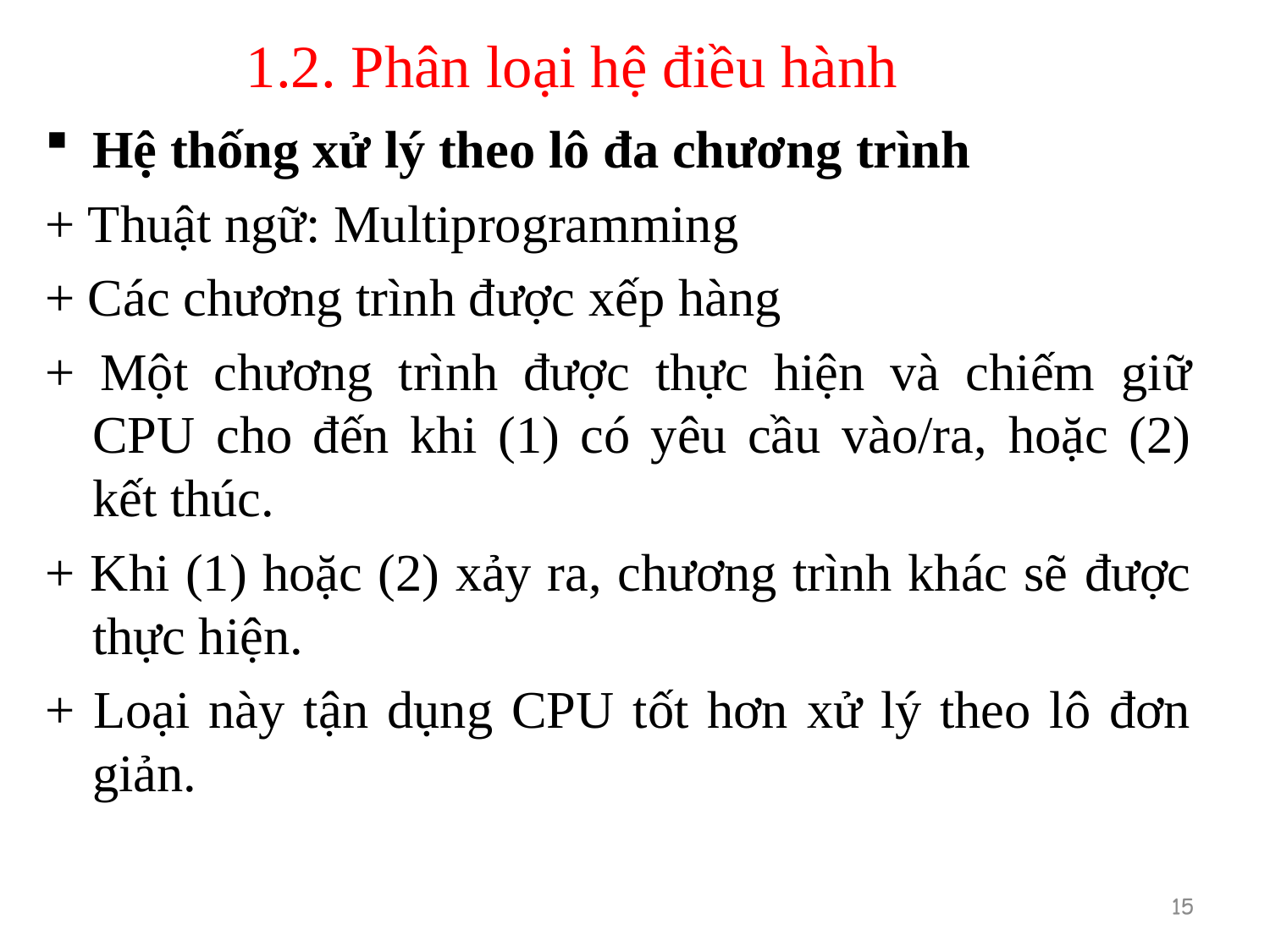

# 1.2. Phân loại hệ điều hành
Hệ thống xử lý theo lô đa chương trình
+ Thuật ngữ: Multiprogramming
+ Các chương trình được xếp hàng
+ Một chương trình được thực hiện và chiếm giữ CPU cho đến khi (1) có yêu cầu vào/ra, hoặc (2) kết thúc.
+ Khi (1) hoặc (2) xảy ra, chương trình khác sẽ được thực hiện.
+ Loại này tận dụng CPU tốt hơn xử lý theo lô đơn giản.
15